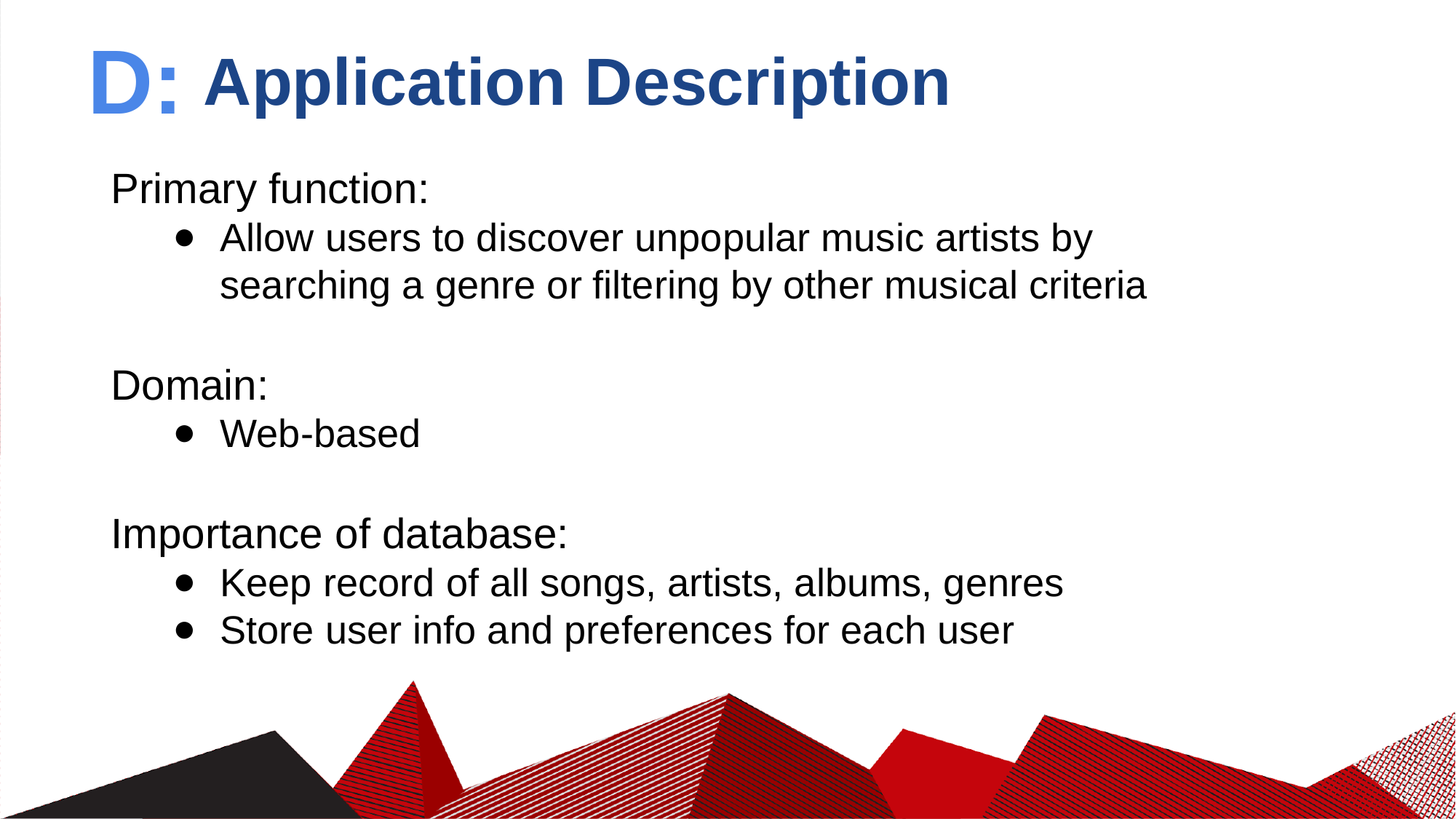

D:
# Application Description
Primary function:
Allow users to discover unpopular music artists by searching a genre or filtering by other musical criteria

Domain:
Web-based

Importance of database:
Keep record of all songs, artists, albums, genres
Store user info and preferences for each user